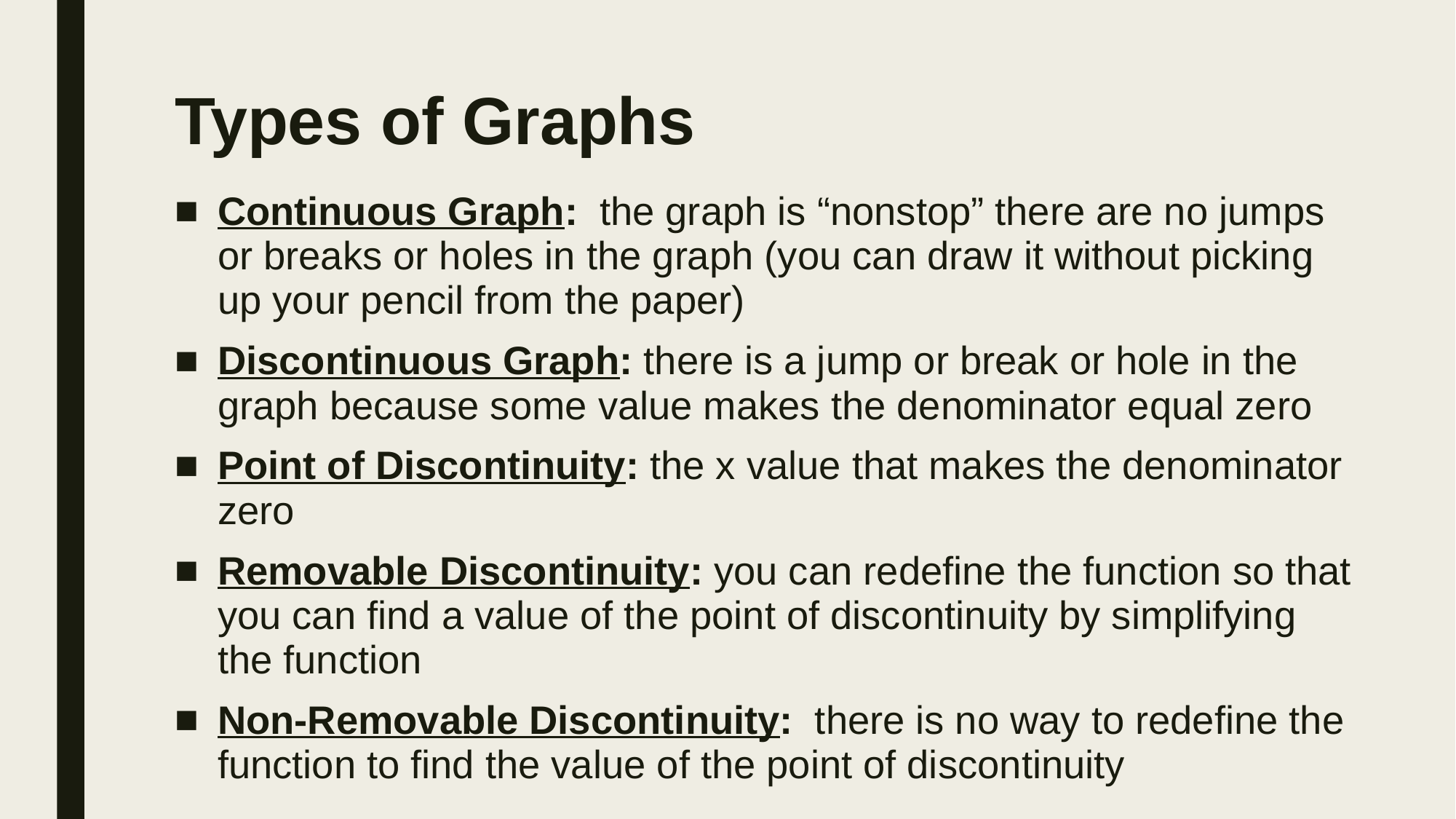

# Types of Graphs
Continuous Graph:  the graph is “nonstop” there are no jumps or breaks or holes in the graph (you can draw it without picking up your pencil from the paper)
Discontinuous Graph: there is a jump or break or hole in the graph because some value makes the denominator equal zero
Point of Discontinuity: the x value that makes the denominator zero
Removable Discontinuity: you can redefine the function so that you can find a value of the point of discontinuity by simplifying the function
Non-Removable Discontinuity:  there is no way to redefine the function to find the value of the point of discontinuity